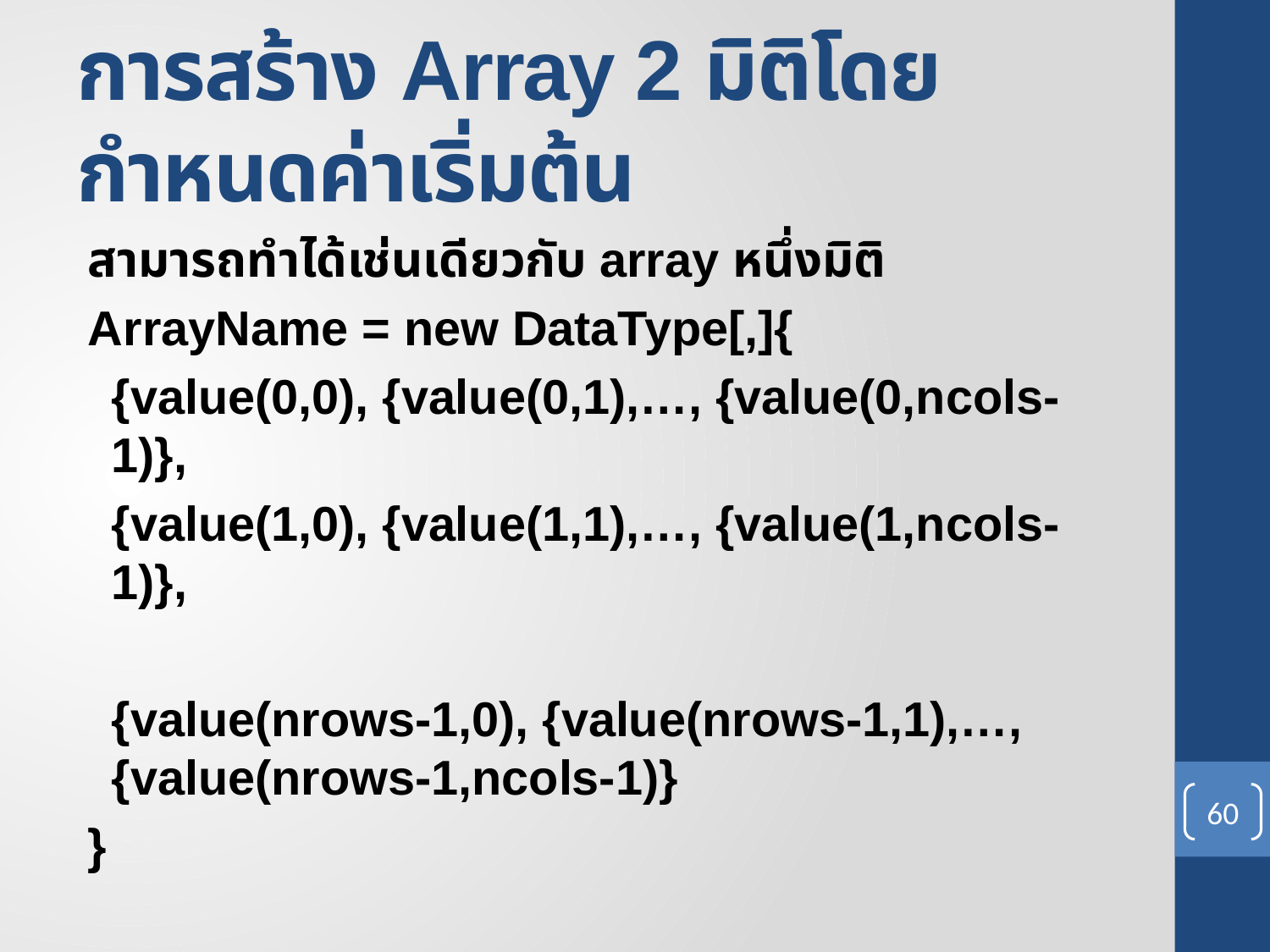

# การสร้าง Array 2 มิติโดยกำหนดค่าเริ่มต้น
สามารถทำได้เช่นเดียวกับ array หนึ่งมิติ
ArrayName = new DataType[,]{
	{value(0,0), {value(0,1),…, {value(0,ncols-1)},
	{value(1,0), {value(1,1),…, {value(1,ncols-1)},

	{value(nrows-1,0), {value(nrows-1,1),…, {value(nrows-1,ncols-1)}
}
60